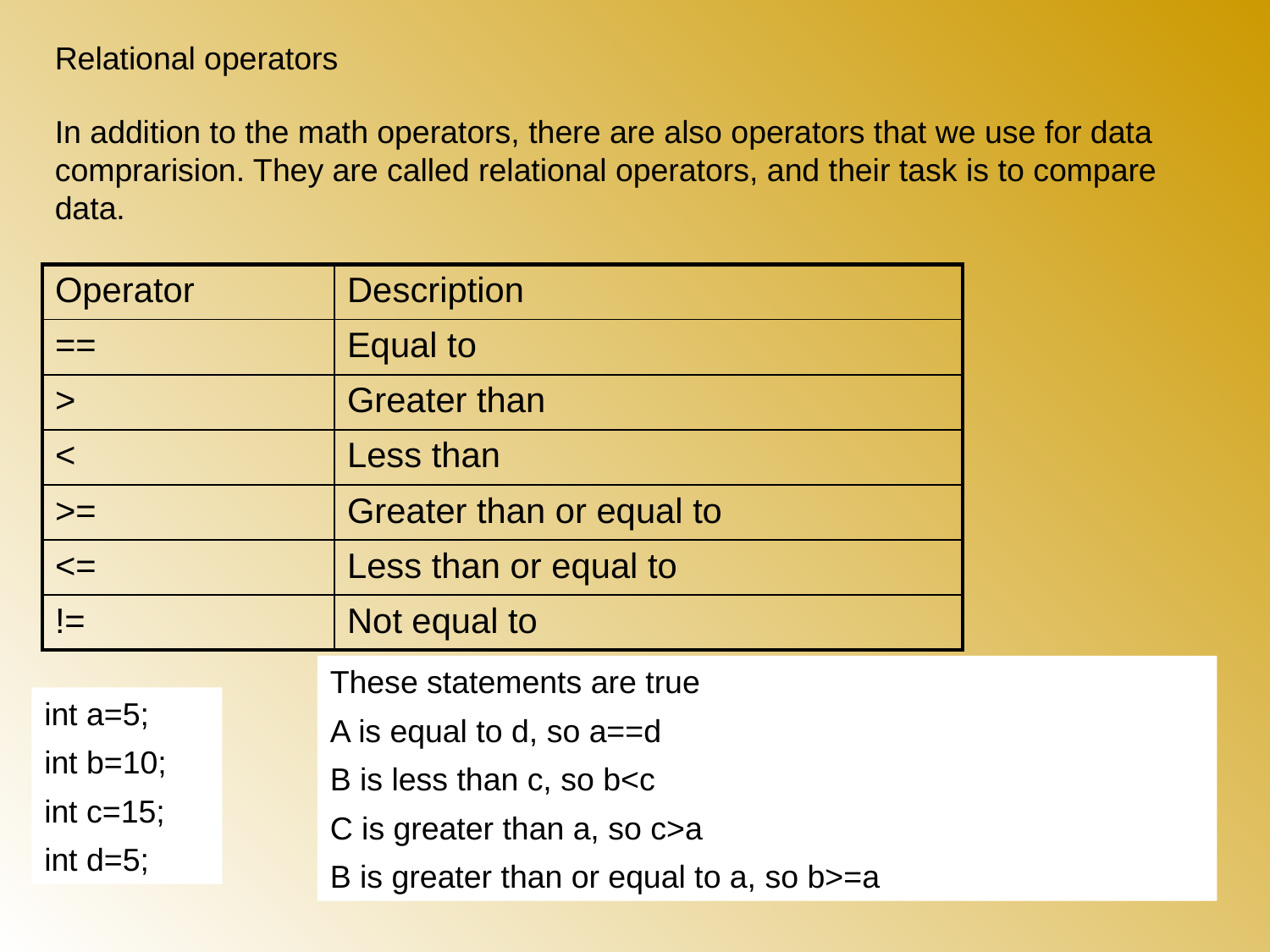

Relational operators
In addition to the math operators, there are also operators that we use for data comprarision. They are called relational operators, and their task is to compare data.
| Operator | Description |
| --- | --- |
| == | Equal to |
| > | Greater than |
| < | Less than |
| >= | Greater than or equal to |
| <= | Less than or equal to |
| != | Not equal to |
These statements are true
A is equal to d, so a==d
B is less than c, so b<c
C is greater than a, so c>a
B is greater than or equal to a, so b>=a
int a=5;
int b=10;
int c=15;
int d=5;